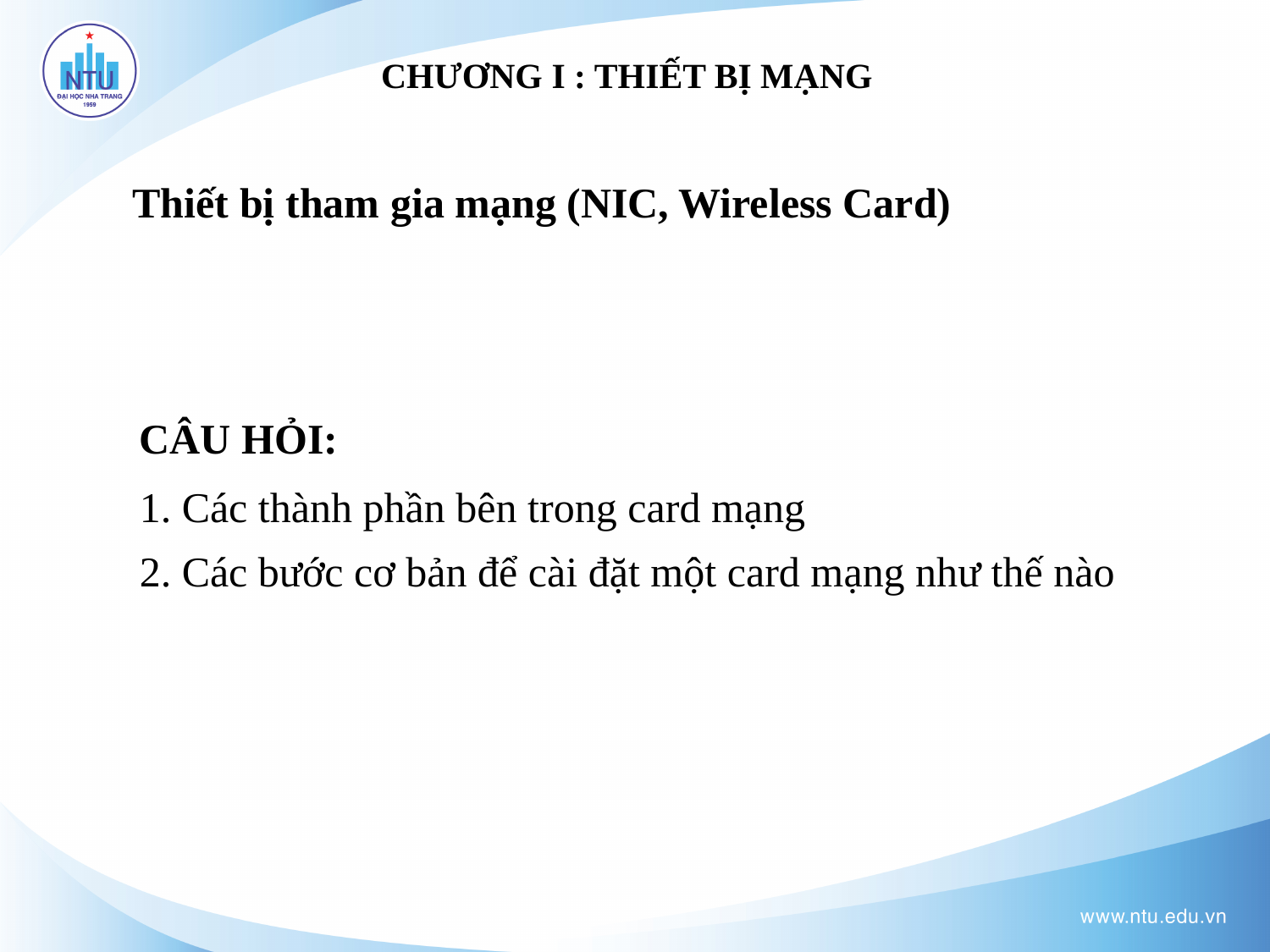

# CHƯƠNG I : THIẾT BỊ MẠNG
Thiết bị tham gia mạng (NIC, Wireless Card)
CÂU HỎI:
1. Các thành phần bên trong card mạng
2. Các bước cơ bản để cài đặt một card mạng như thế nào